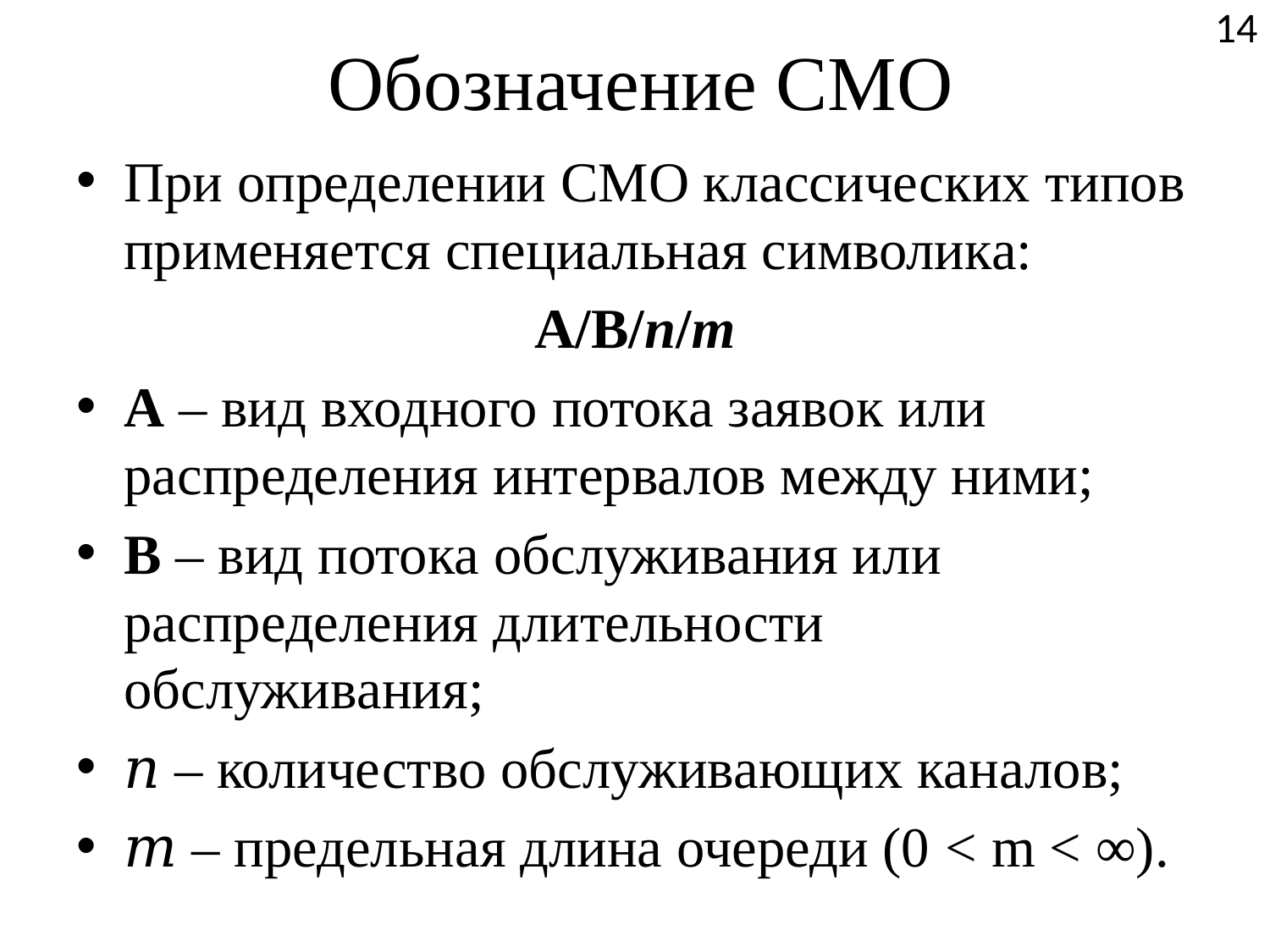

# Обозначение СМО
14
При определении СМО классических типов применяется специальная символика:
A/B/n/m
А – вид входного потока заявок или распределения интервалов между ними;
В – вид потока обслуживания или распределения длительности обслуживания;
𝑛 – количество обслуживающих каналов;
𝑚 – предельная длина очереди (0 < m < ∞).